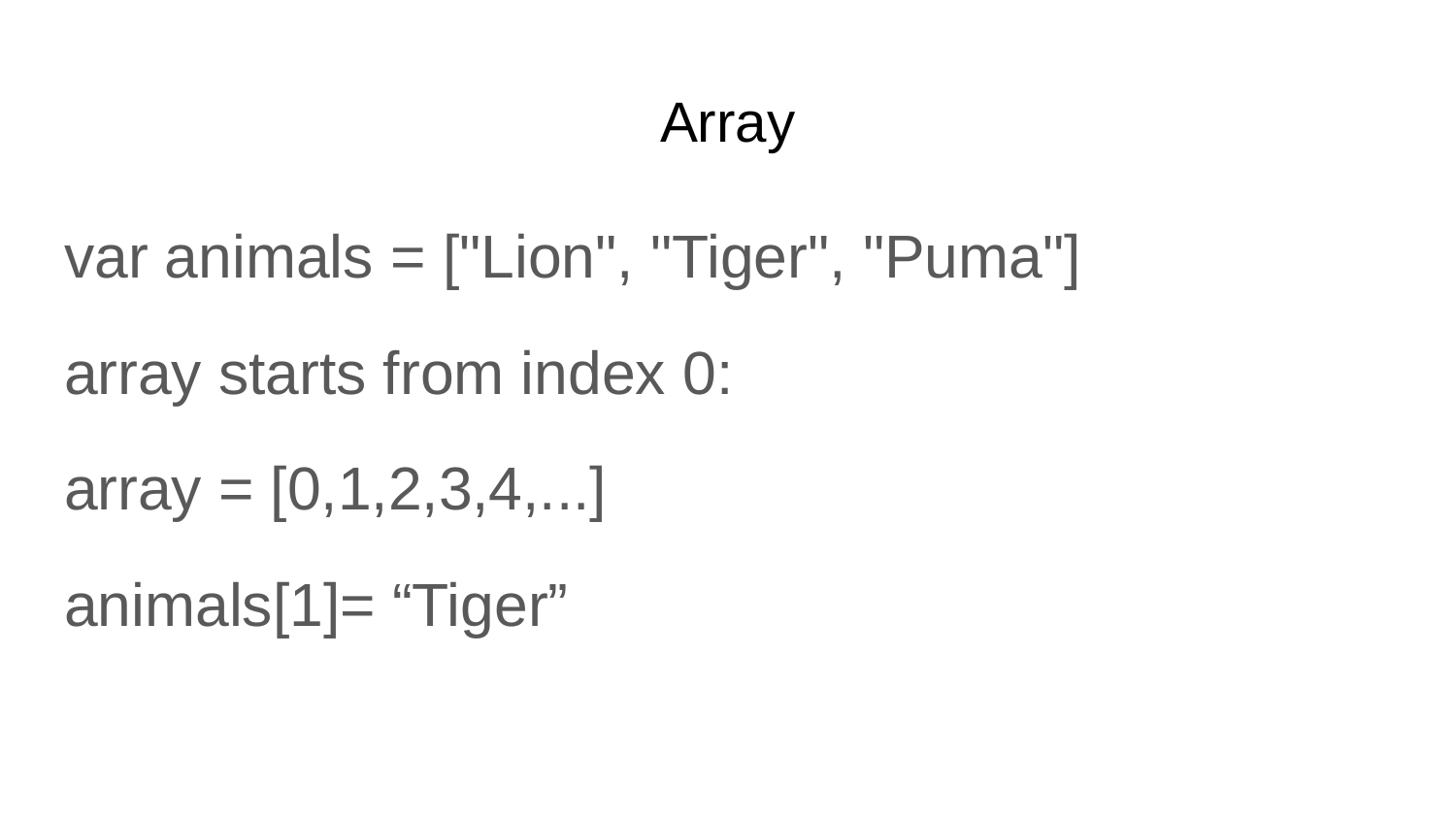

# Array
var animals = ["Lion", "Tiger", "Puma"]
array starts from index 0:
array = [0,1,2,3,4,...]
animals[1]= “Tiger”